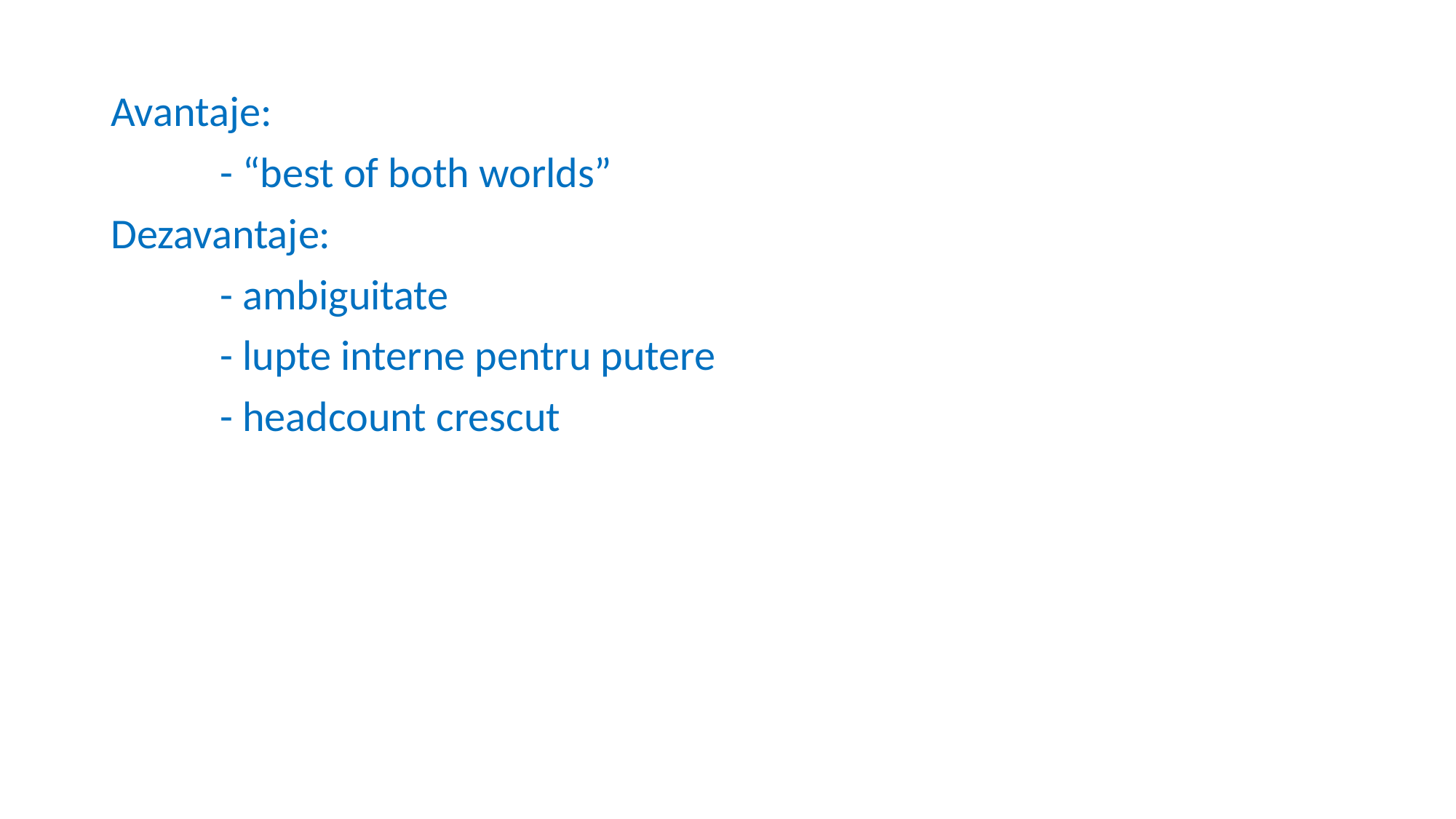

Avantaje:
	- “best of both worlds”
Dezavantaje:
	- ambiguitate
	- lupte interne pentru putere
	- headcount crescut